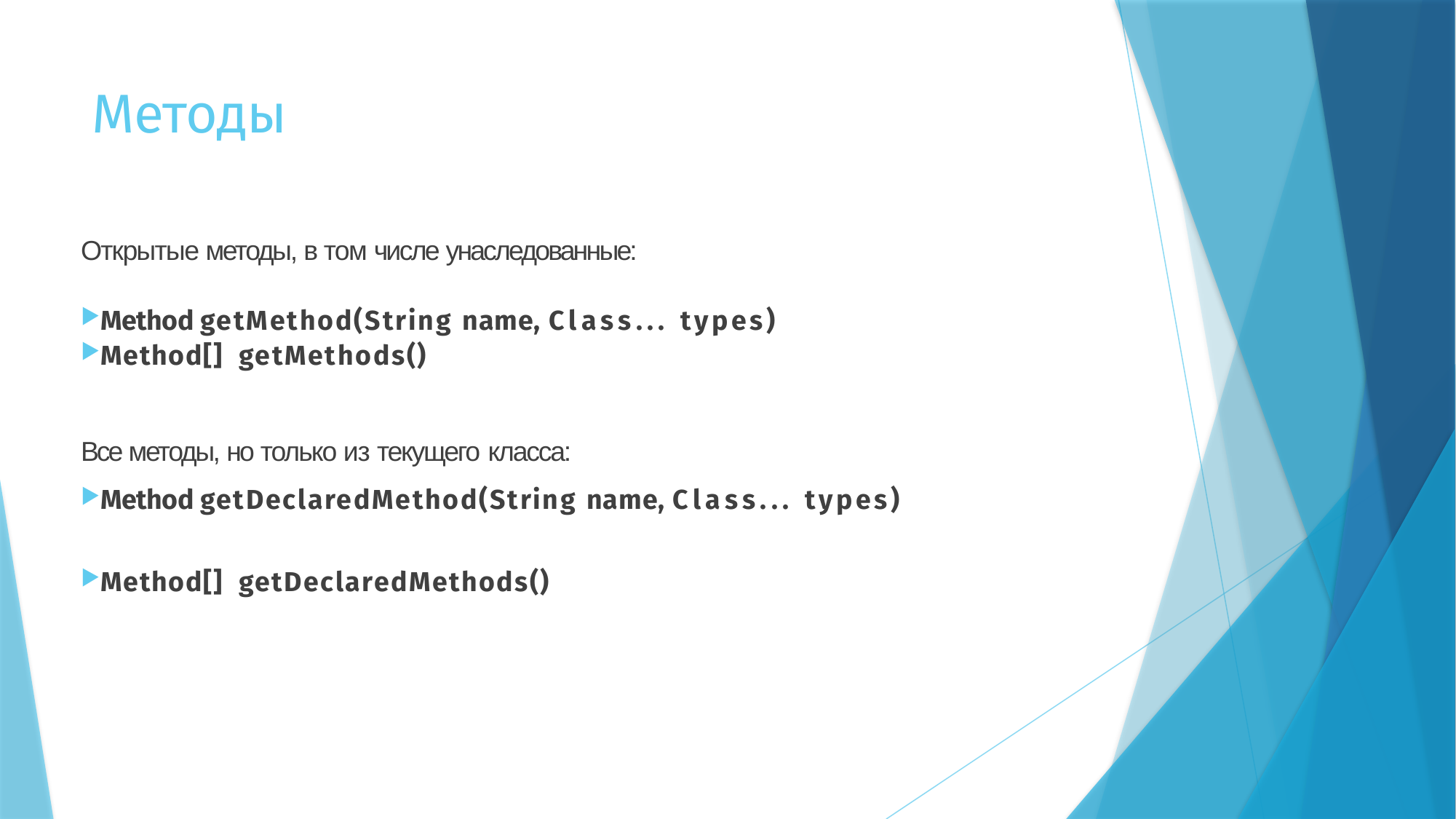

# Методы
Открытые методы, в том числе унаследованные:

Method getMethod(String name, Class... types)
Method[] getMethods()

Все методы, но только из текущего класса:
Method getDeclaredMethod(String name, Class... types)
Method[] getDeclaredMethods()